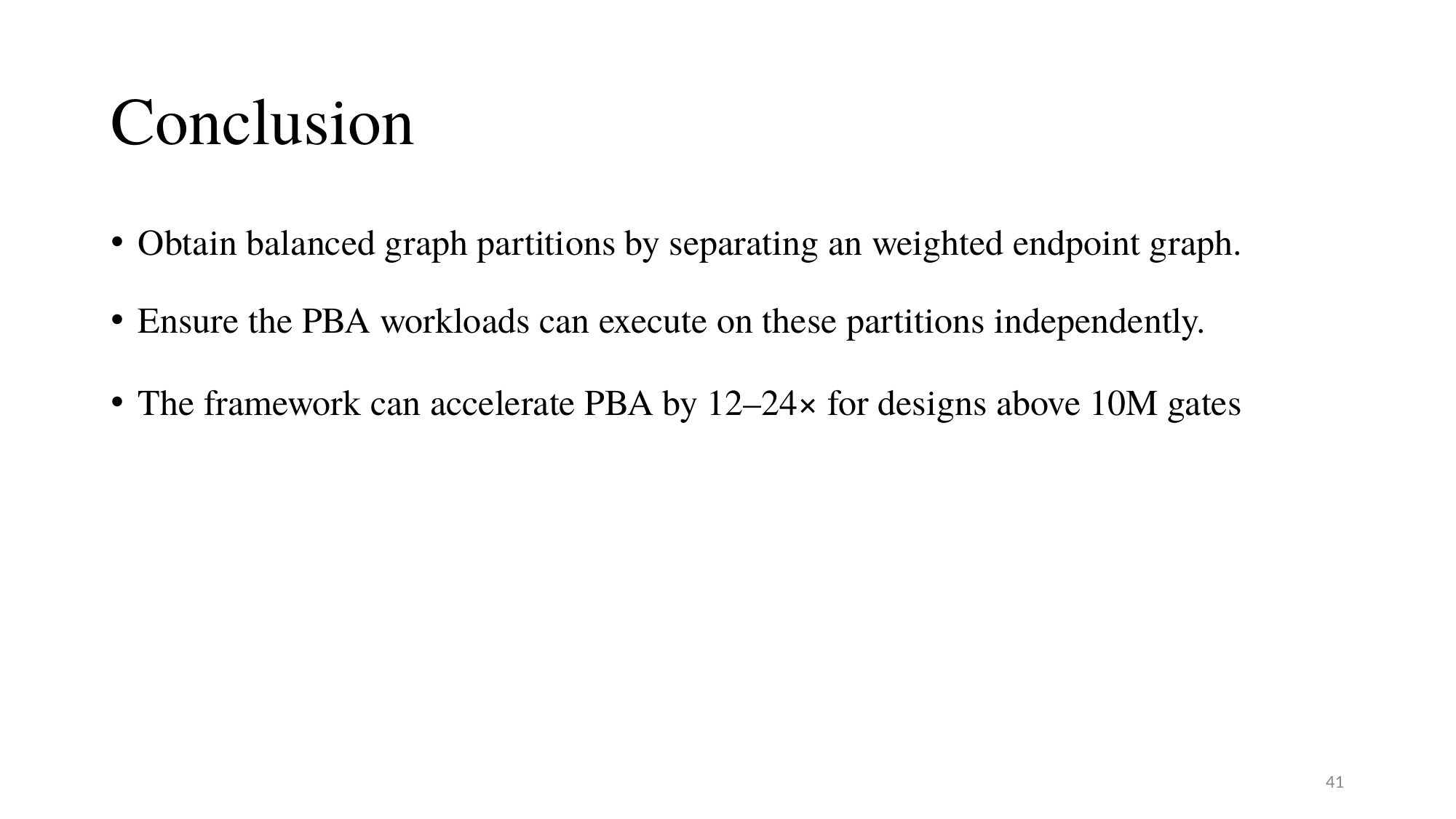

# Conclusion
Obtain balanced graph partitions by separating an weighted endpoint graph.

Ensure the PBA workloads can execute on these partitions independently.

The framework can accelerate PBA by 12–24× for designs above 10M gates
41